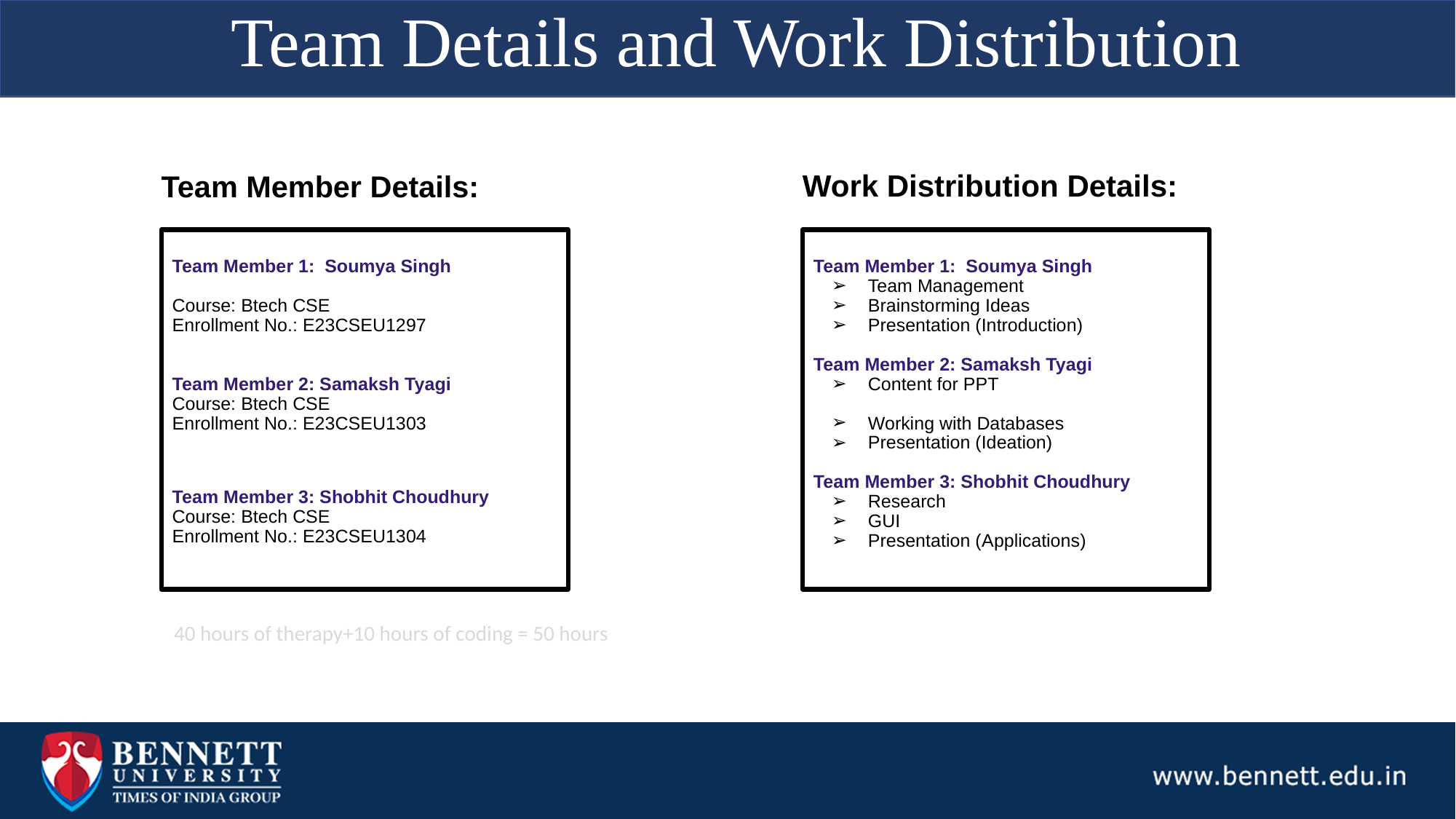

Team Details and Work Distribution

Team Member Details:
Work Distribution Details:

Team Member 1:  Soumya Singh

Course: Btech CSE
Enrollment No.: E23CSEU1297

Team Member 2: Samaksh Tyagi
Course: Btech CSE
Enrollment No.: E23CSEU1303

Team Member 3: Shobhit Choudhury
Course: Btech CSE
Enrollment No.: E23CSEU1304

Team Member 1:  Soumya Singh
Team Management
Brainstorming Ideas
Presentation (Introduction)

Team Member 2: Samaksh Tyagi
Content for PPT
Working with Databases
Presentation (Ideation)

Team Member 3: Shobhit Choudhury
Research
GUI
Presentation (Applications)
40 hours of therapy+10 hours of coding = 50 hours